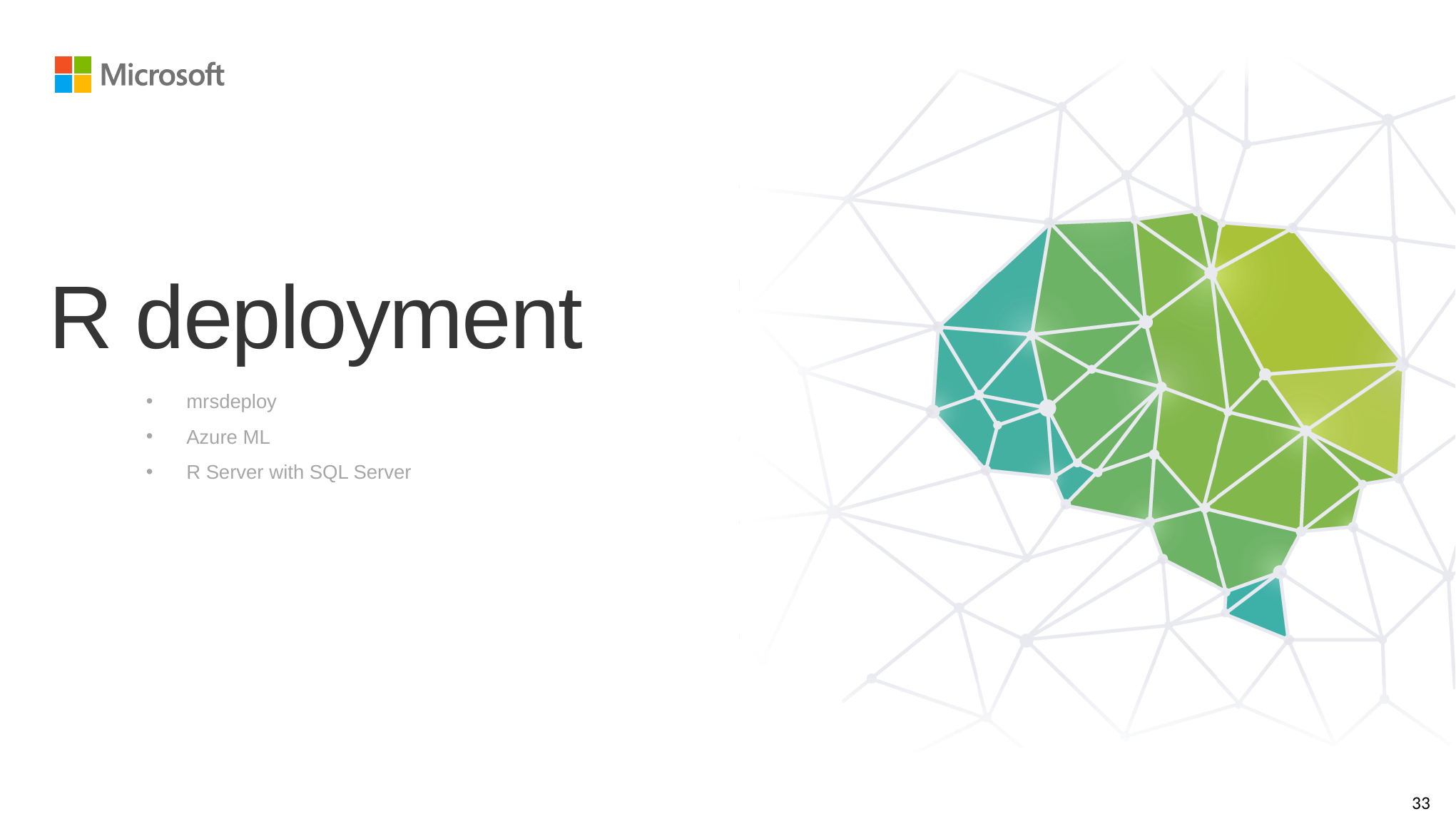

# R deployment
mrsdeploy
Azure ML
R Server with SQL Server

33